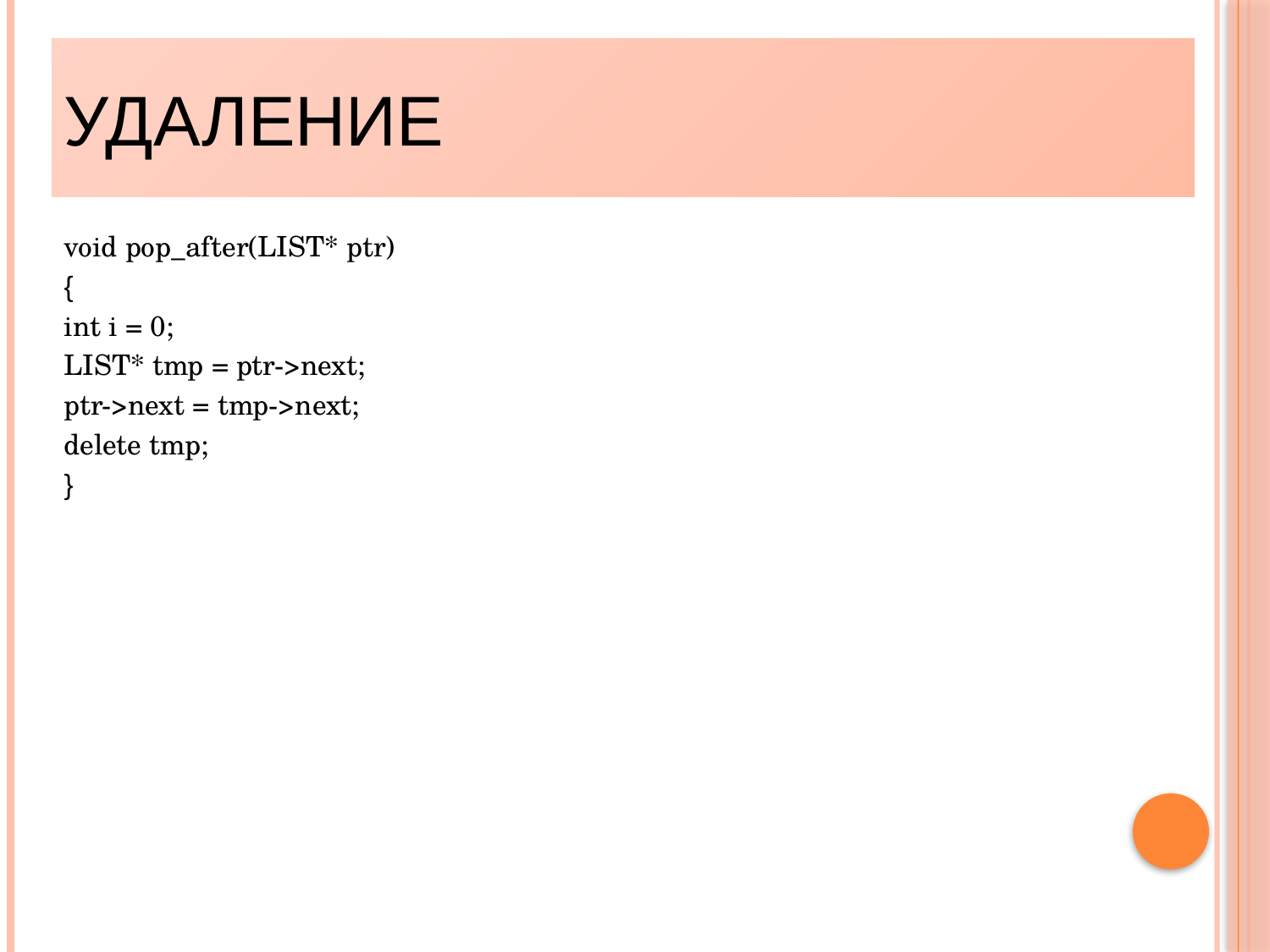

Удаление
void pop_after(LIST* ptr)
{
int i = 0;
LIST* tmp = ptr->next;
ptr->next = tmp->next;
delete tmp;
}